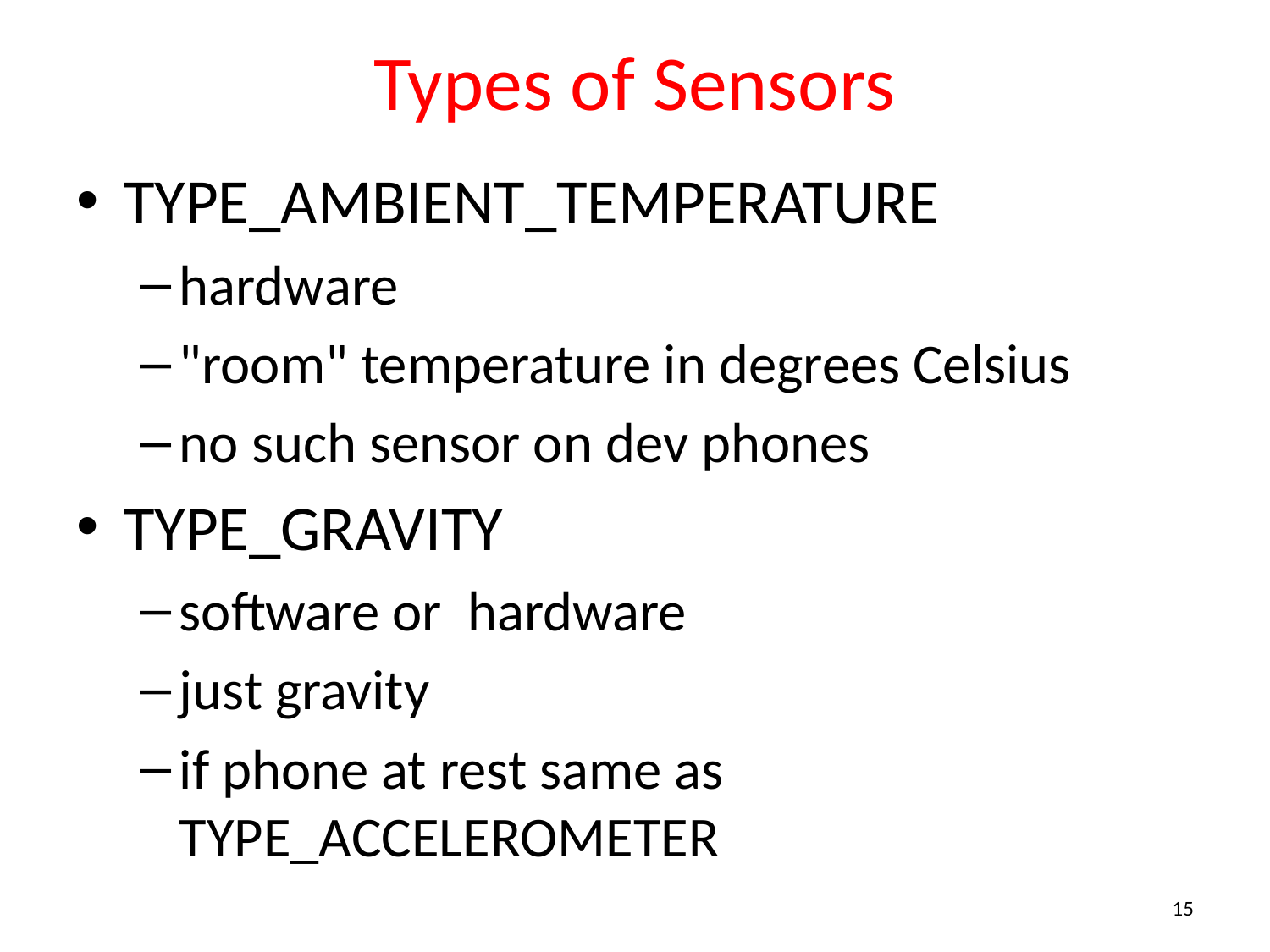

# Types of Sensors
TYPE_AMBIENT_TEMPERATURE
hardware
"room" temperature in degrees Celsius
no such sensor on dev phones
TYPE_GRAVITY
software or  hardware
just gravity
if phone at rest same as TYPE_ACCELEROMETER

15